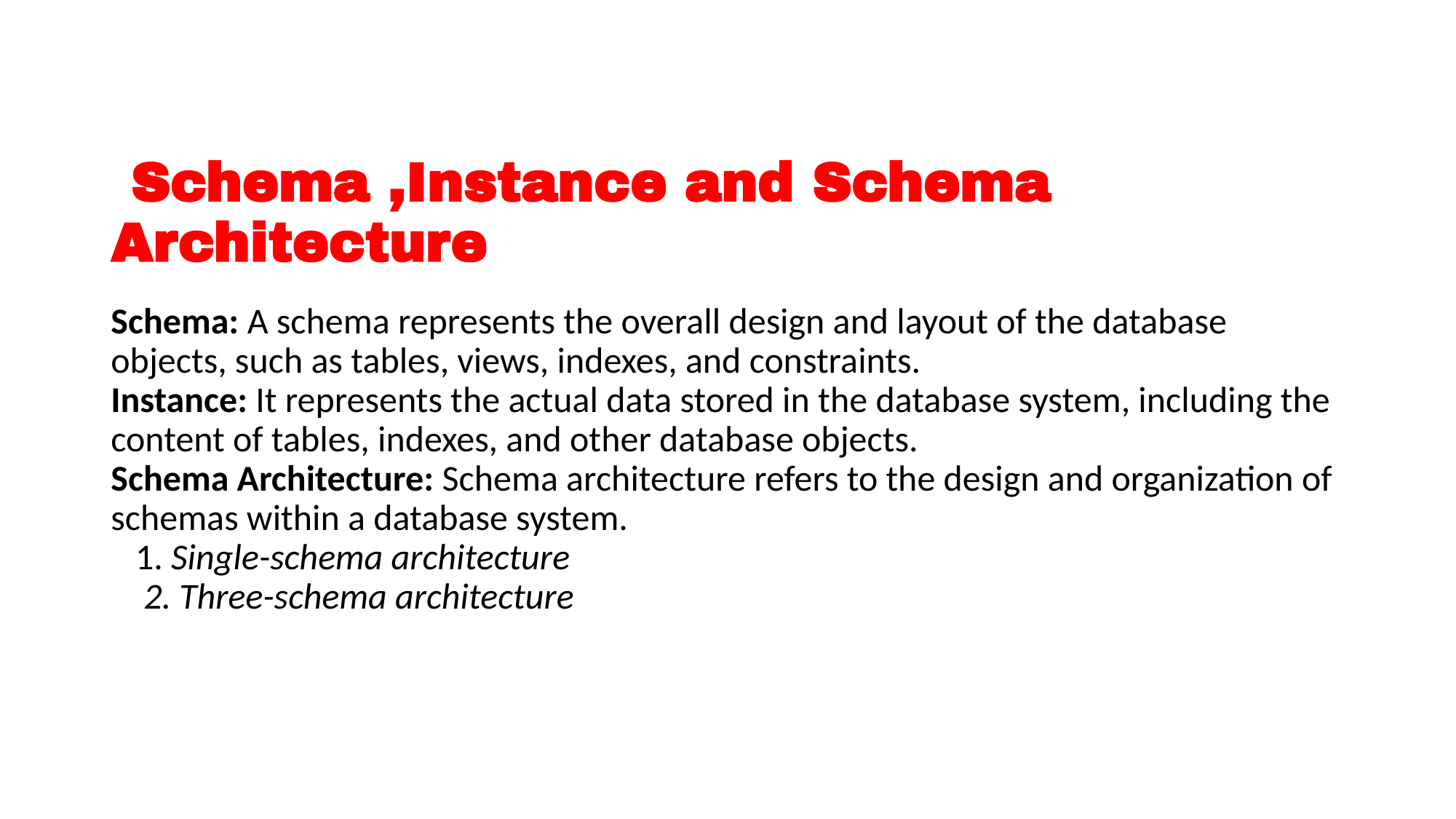

# Schema ,Instance and Schema Architecture Schema: A schema represents the overall design and layout of the database objects, such as tables, views, indexes, and constraints. Instance: It represents the actual data stored in the database system, including the content of tables, indexes, and other database objects. Schema Architecture: Schema architecture refers to the design and organization of schemas within a database system. 1. Single-schema architecture 2. Three-schema architecture